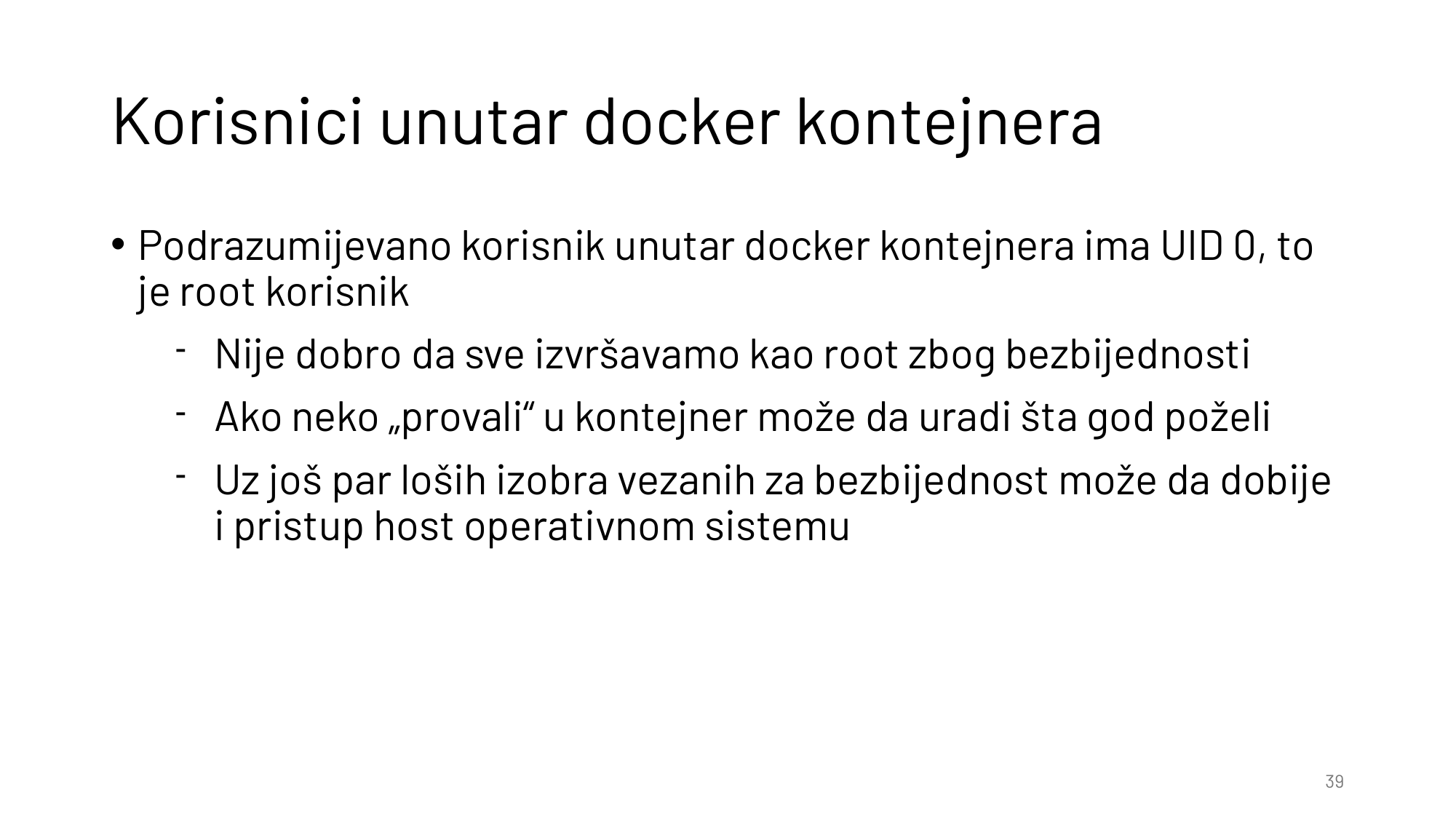

# Korisnici unutar docker kontejnera
Podrazumijevano korisnik unutar docker kontejnera ima UID 0, to je root korisnik
Nije dobro da sve izvršavamo kao root zbog bezbijednosti
Ako neko „provali“ u kontejner može da uradi šta god poželi
Uz još par loših izobra vezanih za bezbijednost može da dobije i pristup host operativnom sistemu

39